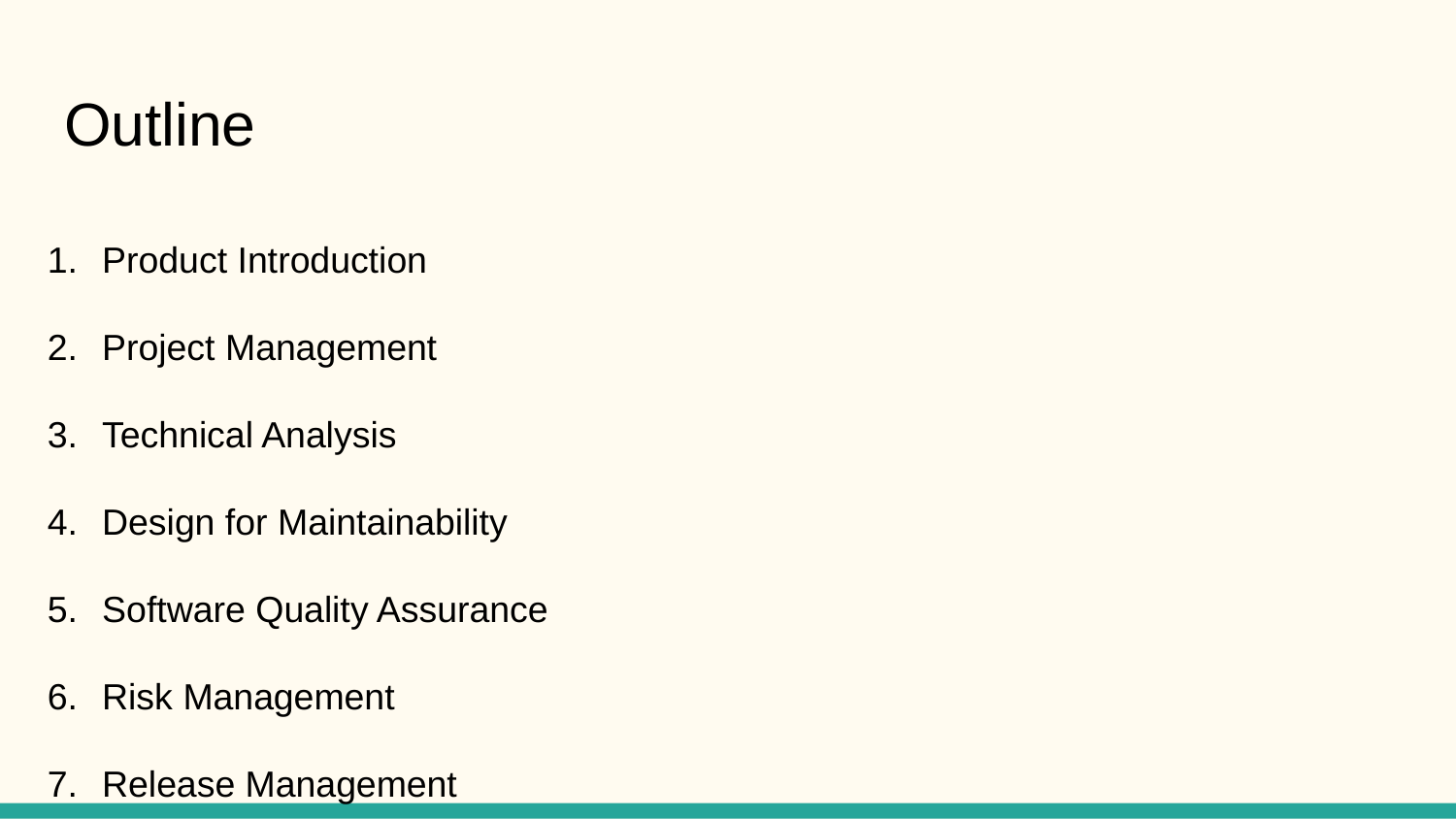

# Outline
Product Introduction
Project Management
Technical Analysis
Design for Maintainability
Software Quality Assurance
Risk Management
Release Management